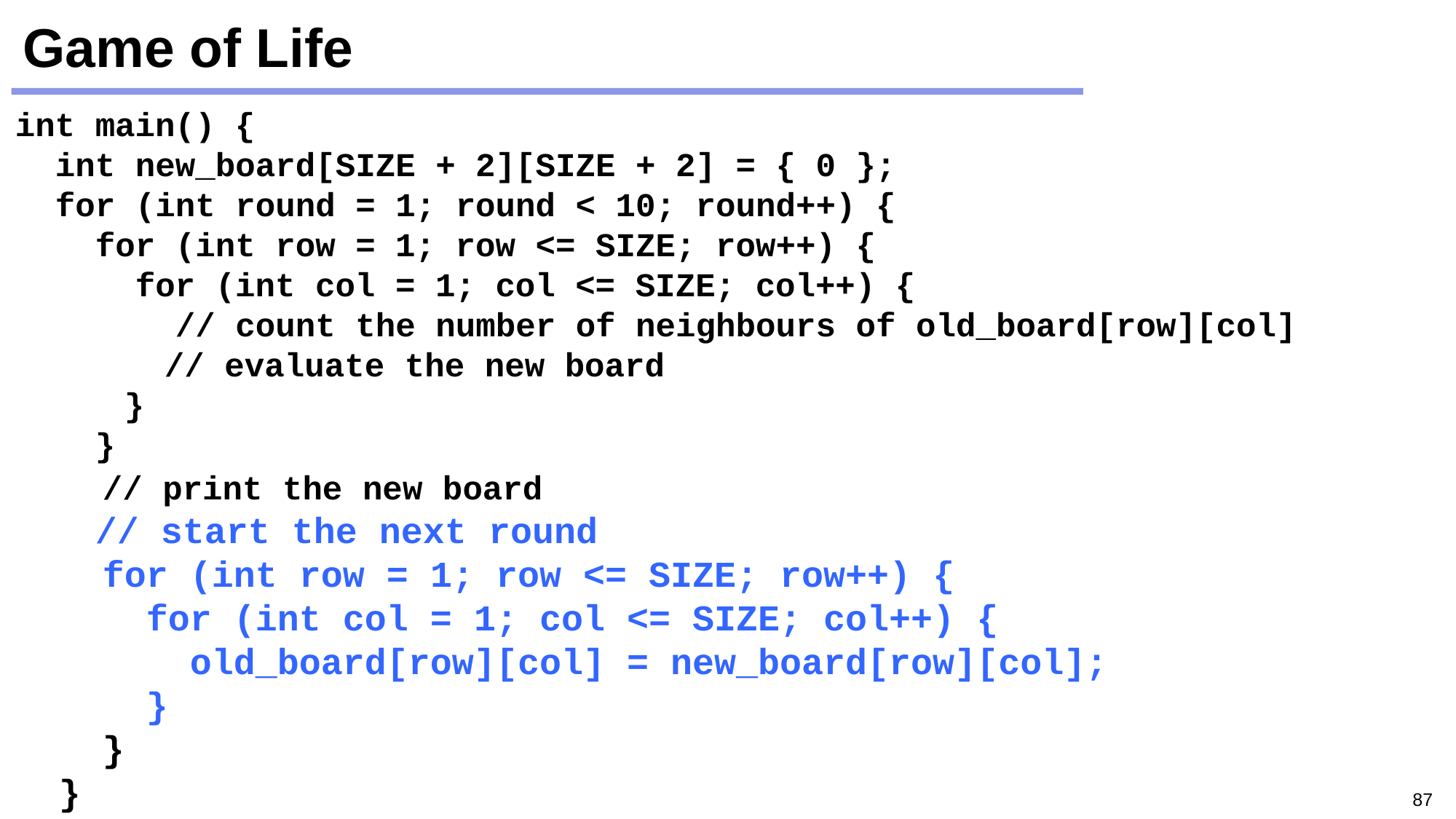

# Game of Life
int main() {
  int new_board[SIZE + 2][SIZE + 2] = { 0 };
  for (int round = 1; round < 10; round++) {
    for (int row = 1; row <= SIZE; row++) {
      for (int col = 1; col <= SIZE; col++) {
        // count the number of neighbours of old_board[row][col]
	  // evaluate the new board
	}
    }
    // print the new board
    // start the next round
    for (int row = 1; row <= SIZE; row++) {
      for (int col = 1; col <= SIZE; col++) {
        old_board[row][col] = new_board[row][col];
      }
    }
  }

  return 0;
}
87